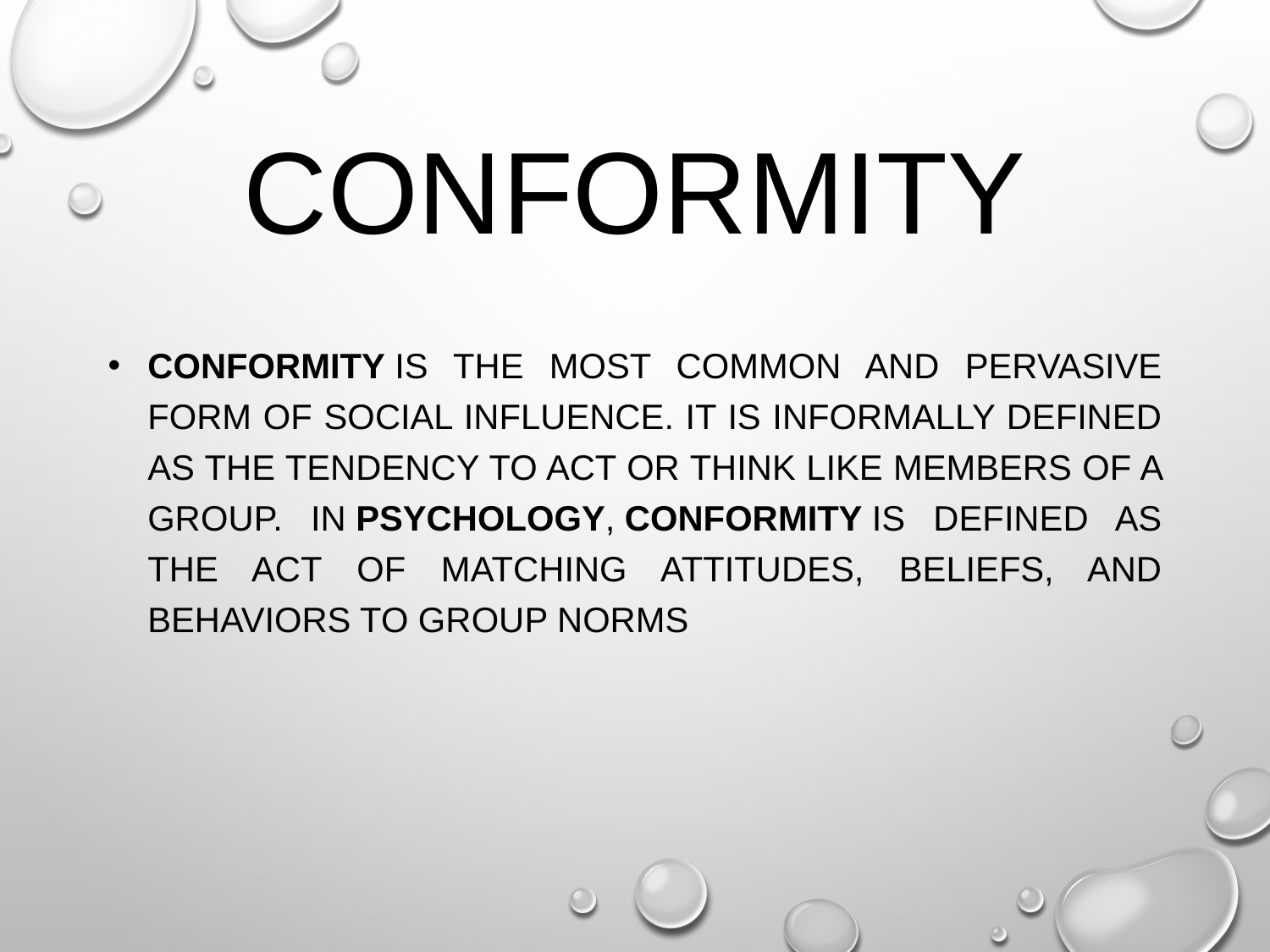

# CONFORMITY
Conformity is the most common and pervasive form of social influence. It is informally defined as the tendency to act or think like members of a group. In psychology, conformity is defined as the act of matching attitudes, beliefs, and behaviors to group norms